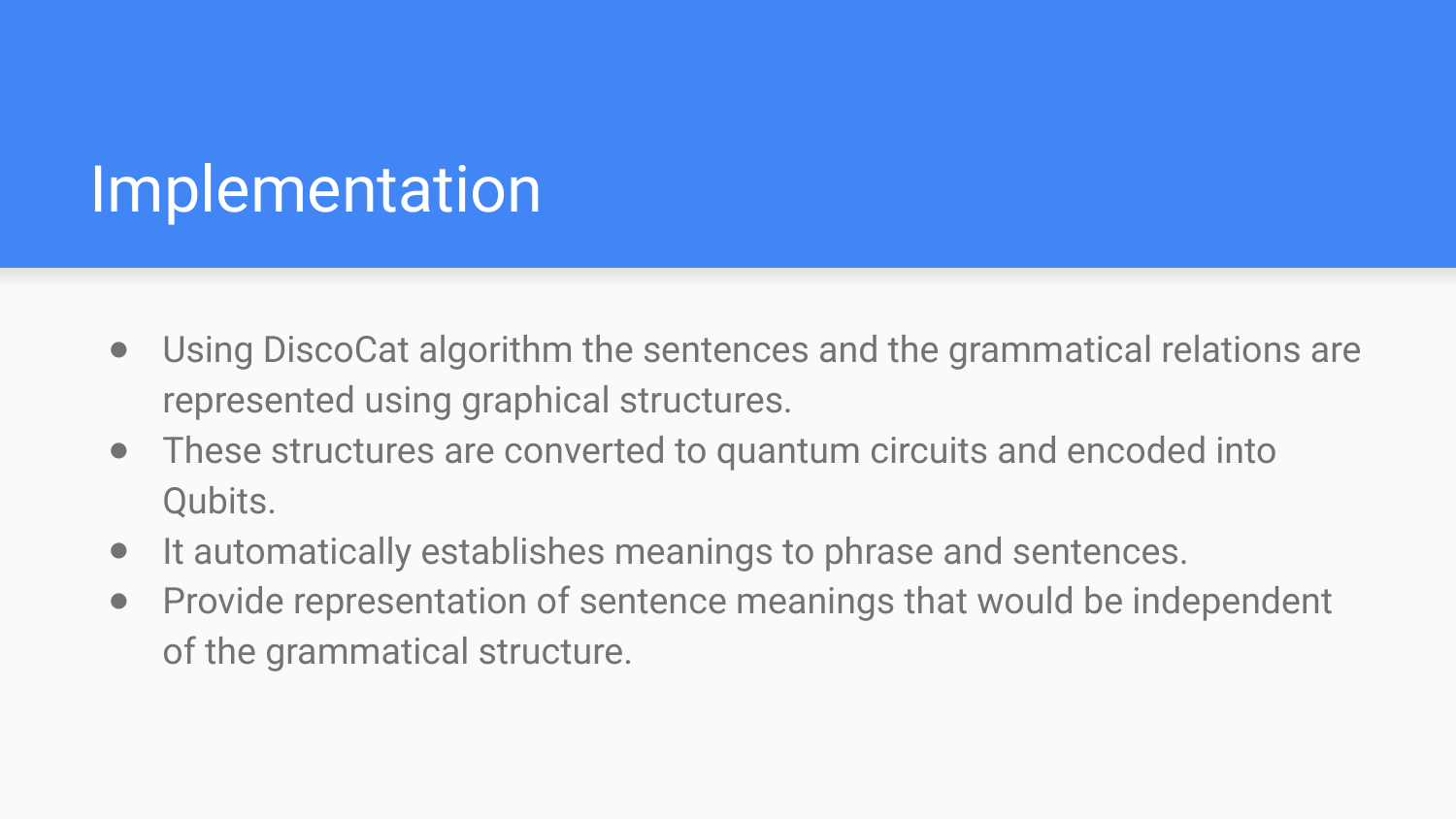

# Implementation
Using DiscoCat algorithm the sentences and the grammatical relations are represented using graphical structures.
These structures are converted to quantum circuits and encoded into Qubits.
It automatically establishes meanings to phrase and sentences.
Provide representation of sentence meanings that would be independent of the grammatical structure.